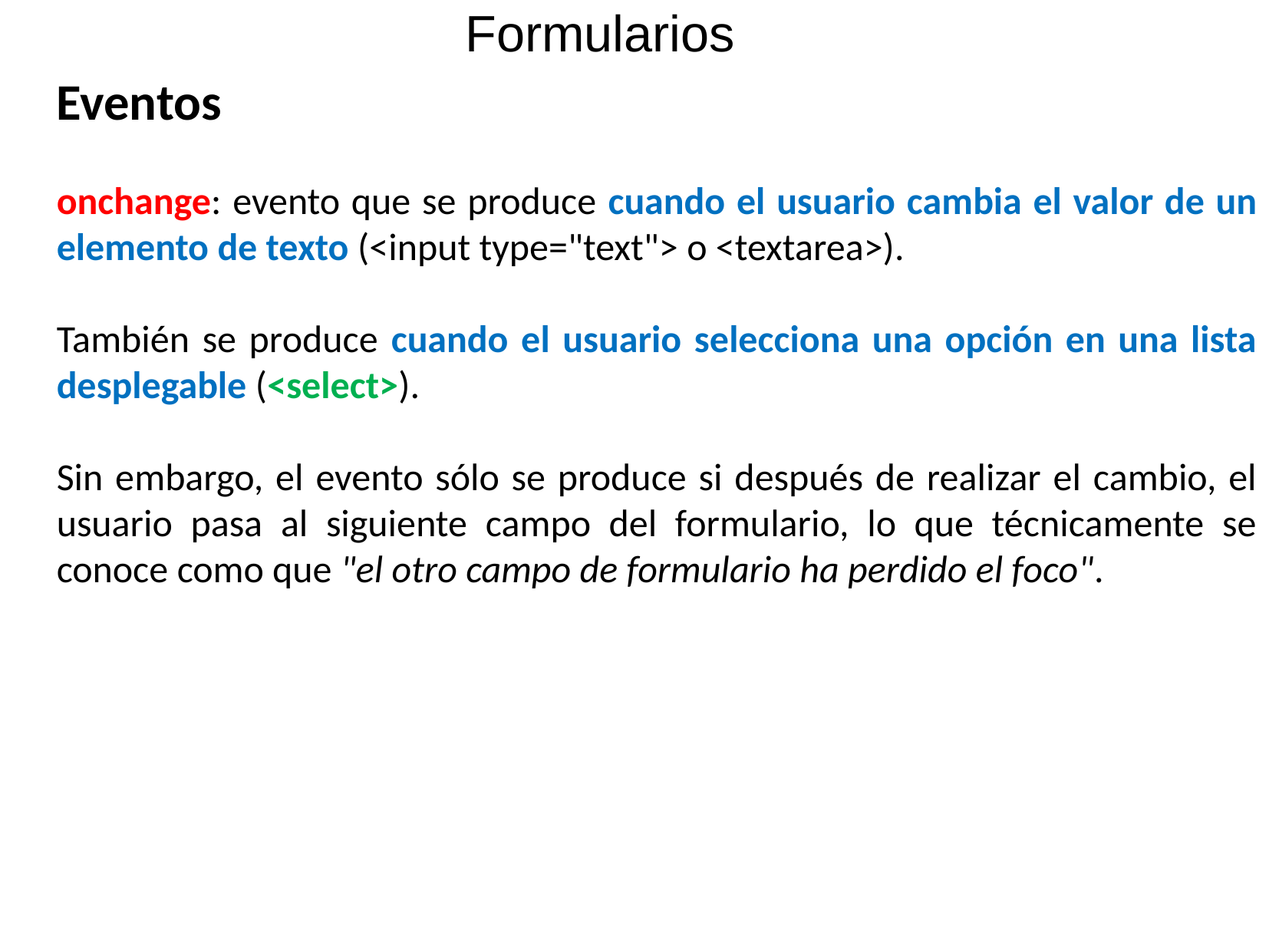

Formularios
Eventos

onchange: evento que se produce cuando el usuario cambia el valor de un elemento de texto (<input type="text"> o <textarea>).

También se produce cuando el usuario selecciona una opción en una lista desplegable (<select>).

Sin embargo, el evento sólo se produce si después de realizar el cambio, el usuario pasa al siguiente campo del formulario, lo que técnicamente se conoce como que "el otro campo de formulario ha perdido el foco".